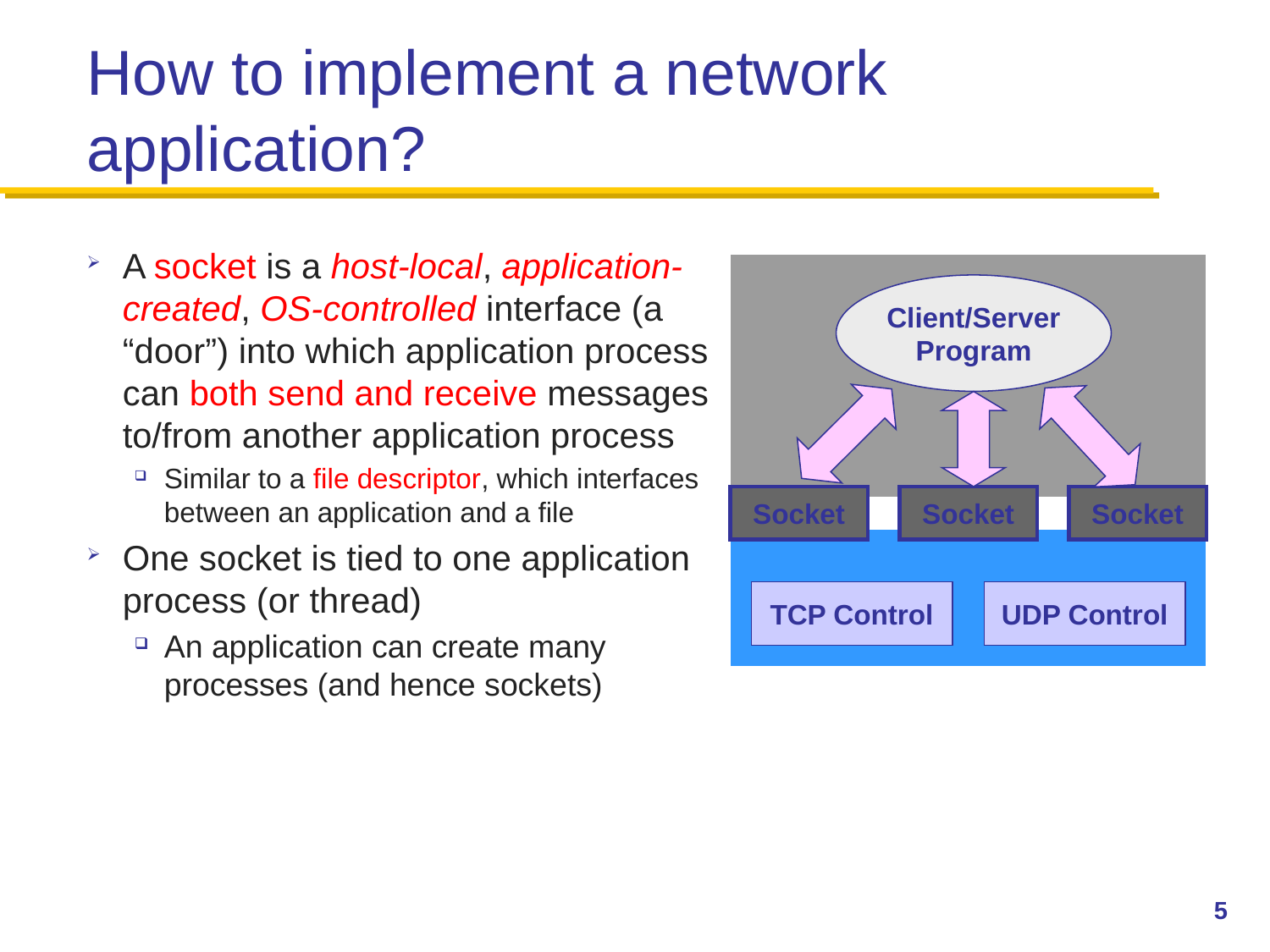

# How to implement a network application?
A socket is a host-local, application-created, OS-controlled interface (a “door”) into which application process can both send and receive messages to/from another application process
Similar to a file descriptor, which interfaces between an application and a file
One socket is tied to one application process (or thread)
An application can create many processes (and hence sockets)

Client/Server
Program

Socket
Socket
Socket

TCP Control
UDP Control
5